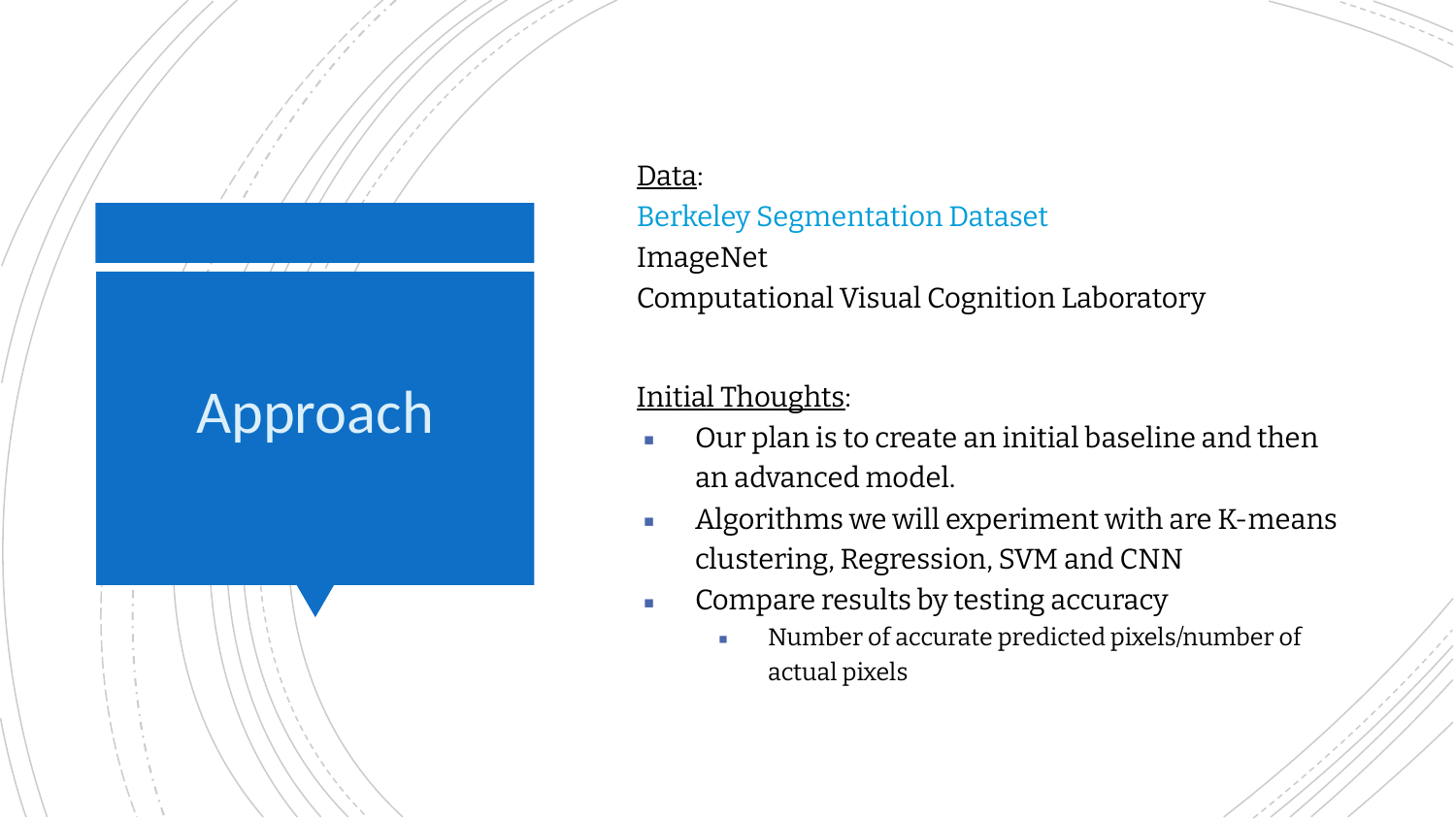

Data:
Berkeley Segmentation Dataset
ImageNet
Computational Visual Cognition Laboratory
# Approach
Initial Thoughts:
Our plan is to create an initial baseline and then an advanced model.
Algorithms we will experiment with are K-means clustering, Regression, SVM and CNN
Compare results by testing accuracy
Number of accurate predicted pixels/number of actual pixels